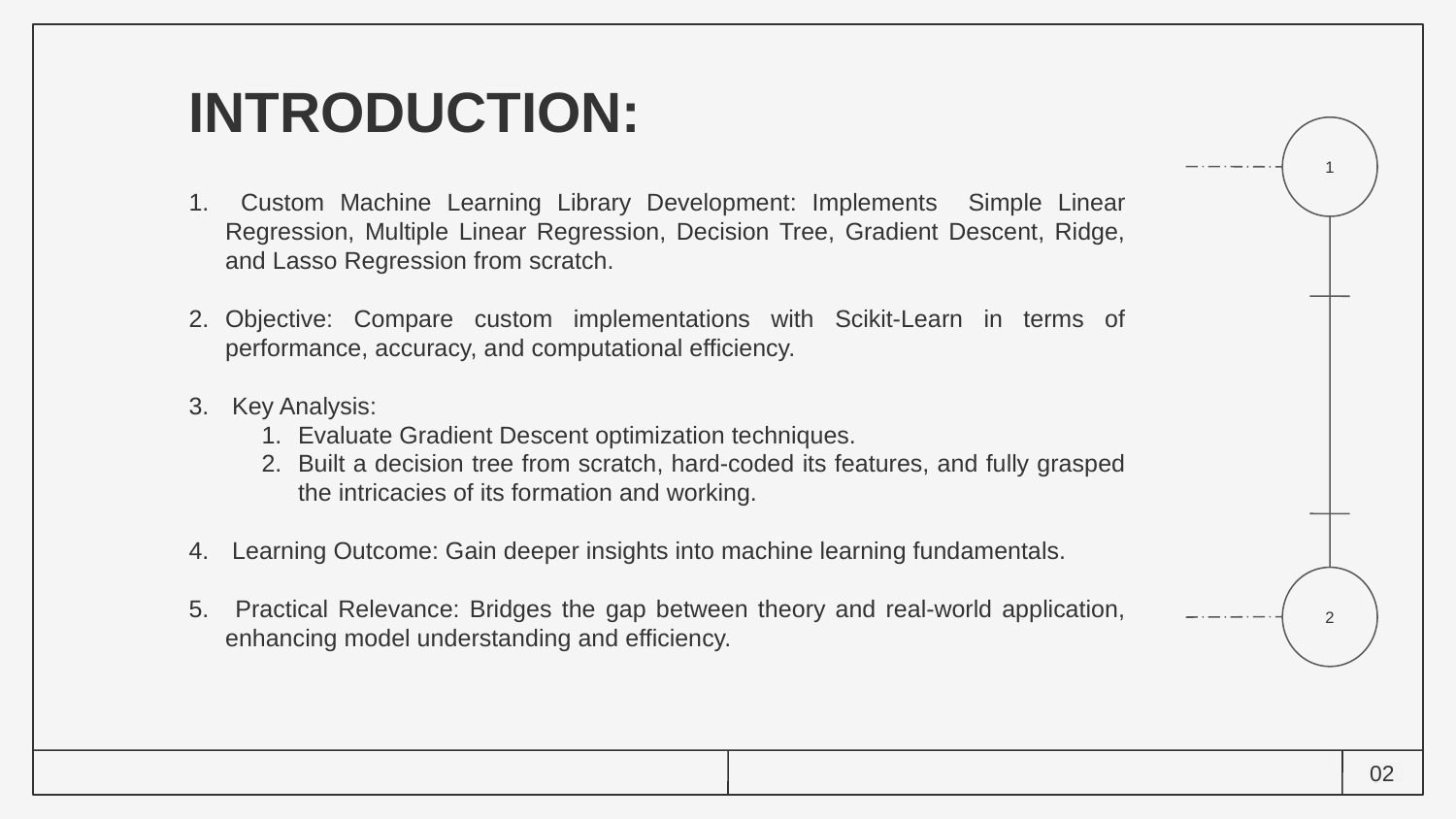

INTRODUCTION:

1

2

 Custom Machine Learning Library Development: Implements  Simple Linear Regression, Multiple Linear Regression, Decision Tree, Gradient Descent, Ridge, and Lasso Regression from scratch.

Objective: Compare custom implementations with Scikit-Learn in terms of performance, accuracy, and computational efficiency.

 Key Analysis:
Evaluate Gradient Descent optimization techniques.
Built a decision tree from scratch, hard-coded its features, and fully grasped the intricacies of its formation and working.

 Learning Outcome: Gain deeper insights into machine learning fundamentals.

 Practical Relevance: Bridges the gap between theory and real-world application, enhancing model understanding and efficiency.

02